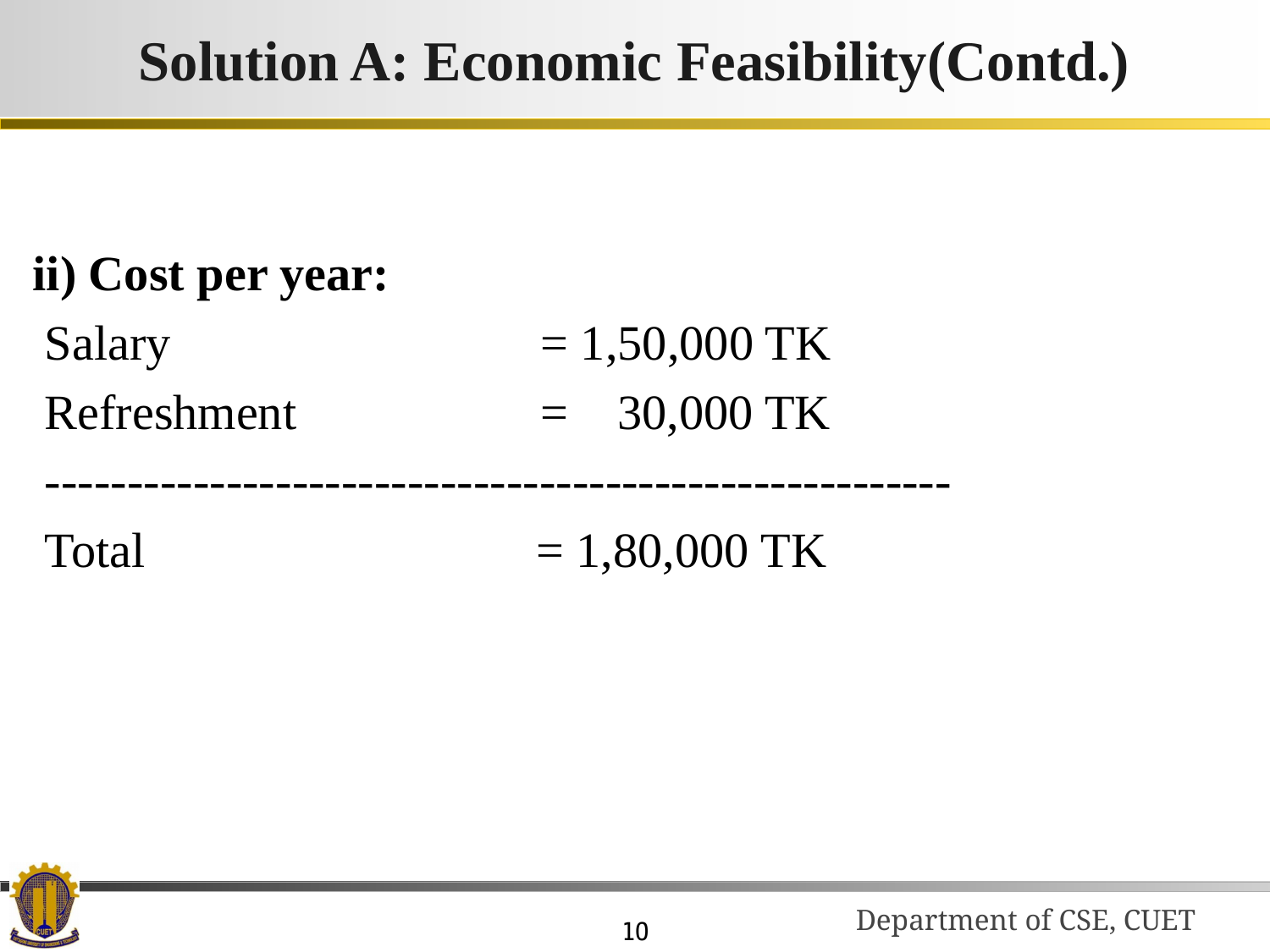

# Solution A: Economic Feasibility(Contd.)

ii) Cost per year:
 Salary			= 1,50,000 TK
 Refreshment		=    30,000 TK
 -------------------------------------------------------
 Total			          = 1,80,000 TK